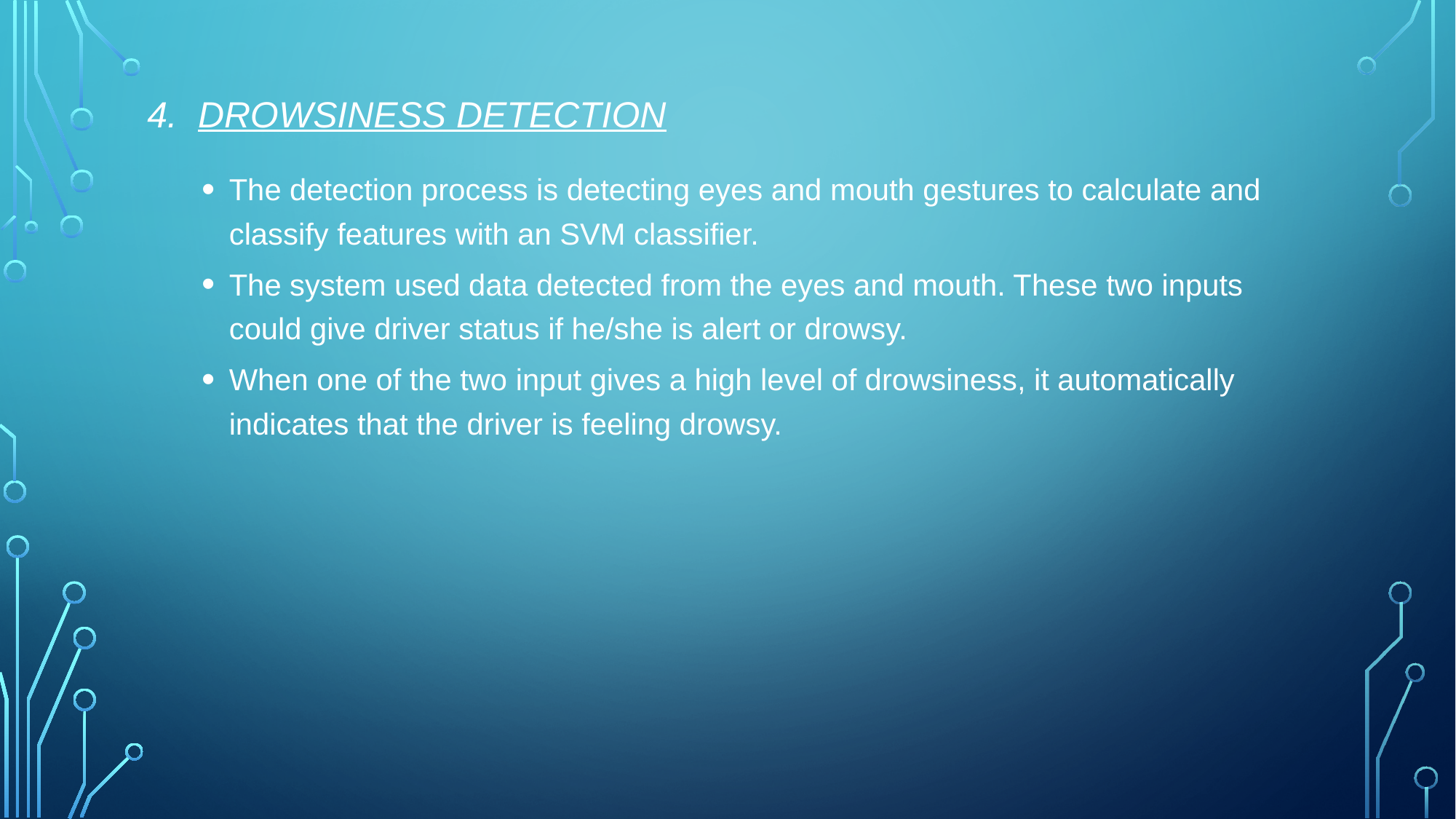

# 4.  Drowsiness detection
The detection process is detecting eyes and mouth gestures to calculate and classify features with an SVM classifier.
The system used data detected from the eyes and mouth. These two inputs could give driver status if he/she is alert or drowsy.
When one of the two input gives a high level of drowsiness, it automatically indicates that the driver is feeling drowsy.